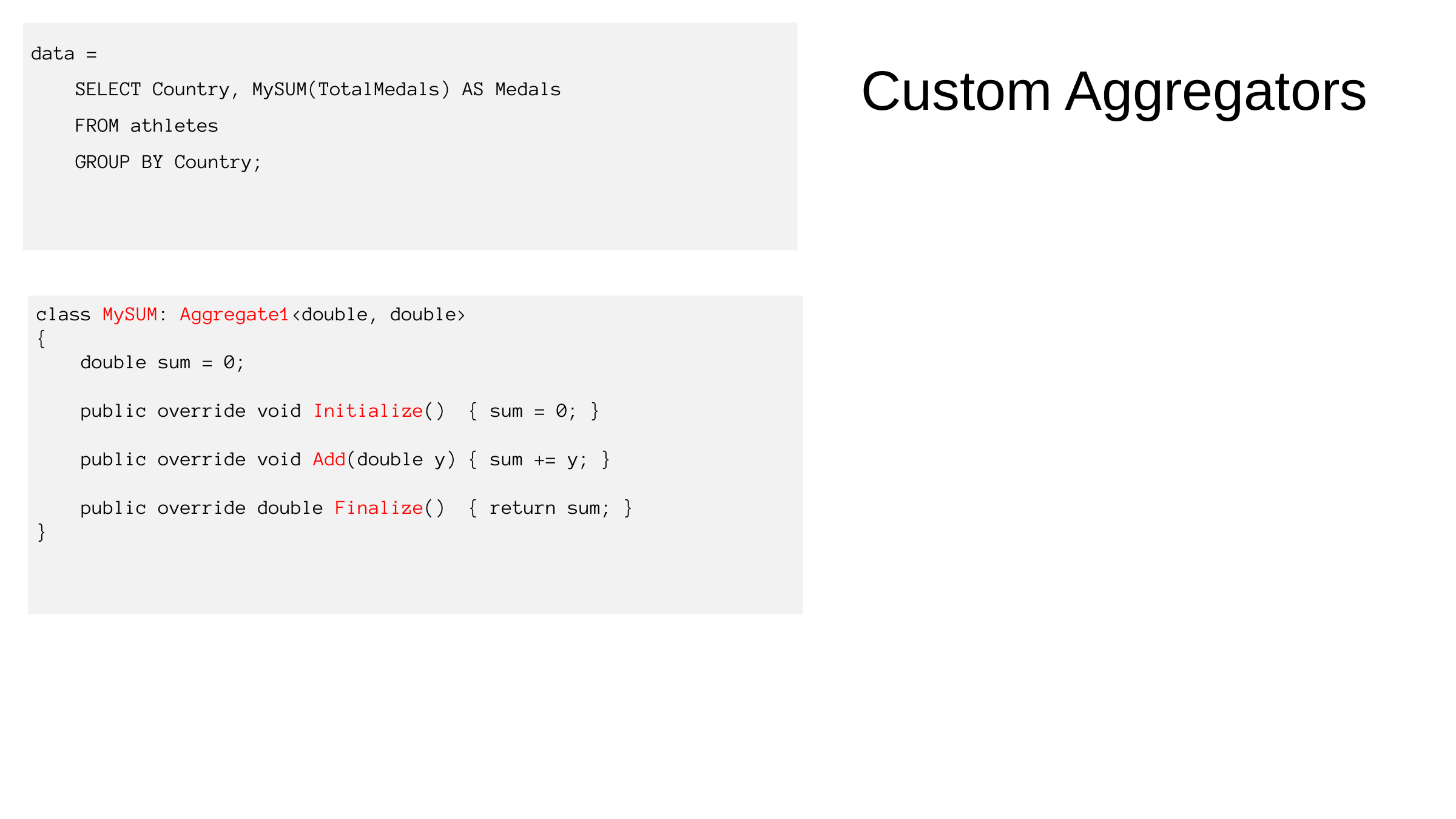

data =
    SELECT Country, MySUM(TotalMedals) AS Medals
    FROM athletes
    GROUP BY Country;
# Custom Aggregators

class MySUM: Aggregate1<double, double>
{
    double sum = 0;

    public override void Initialize()  { sum = 0; }

    public override void Add(double y) { sum += y; }

    public override double Finalize()  { return sum; }
}